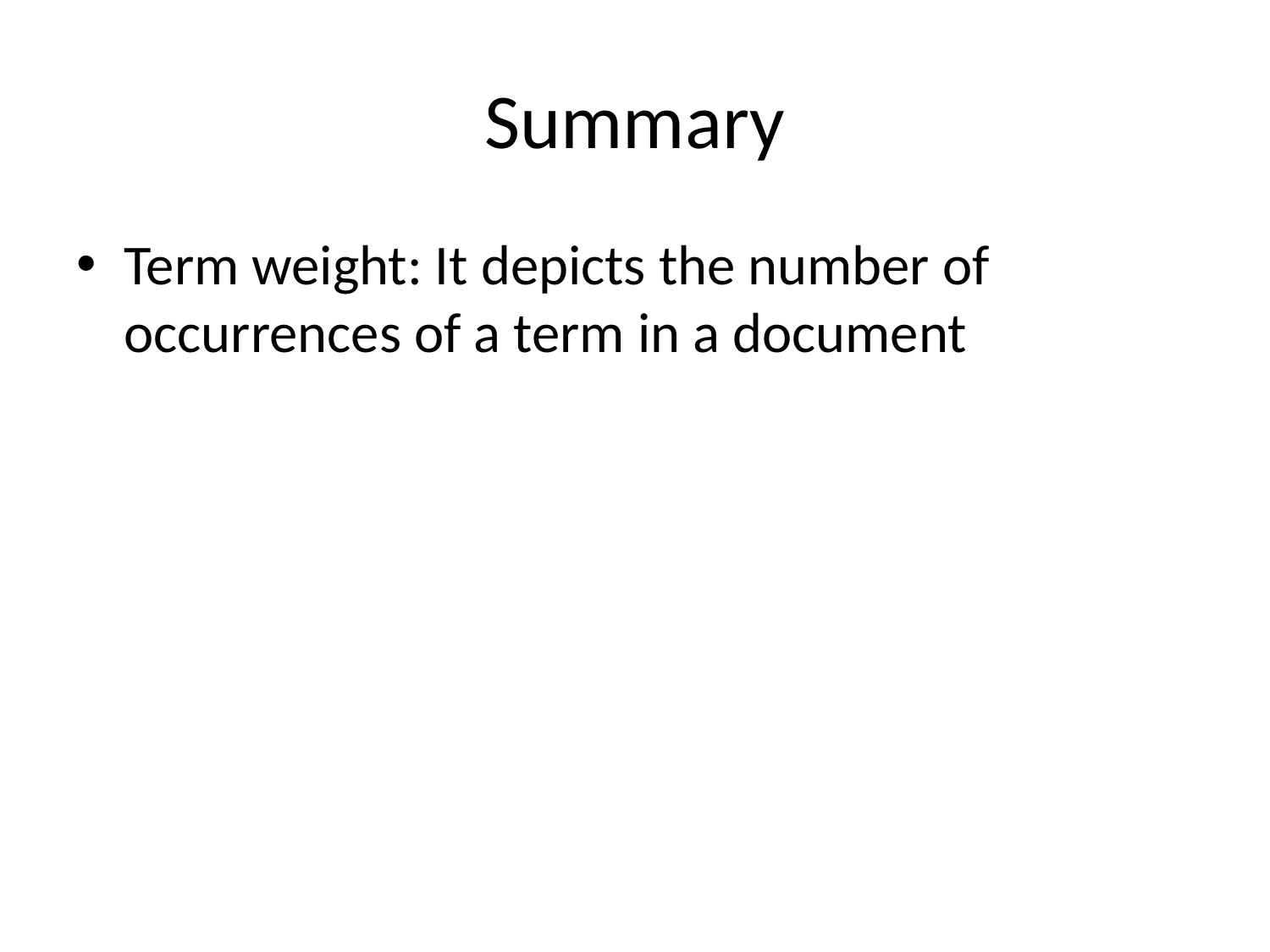

# Summary
Term weight: It depicts the number of occurrences of a term in a document